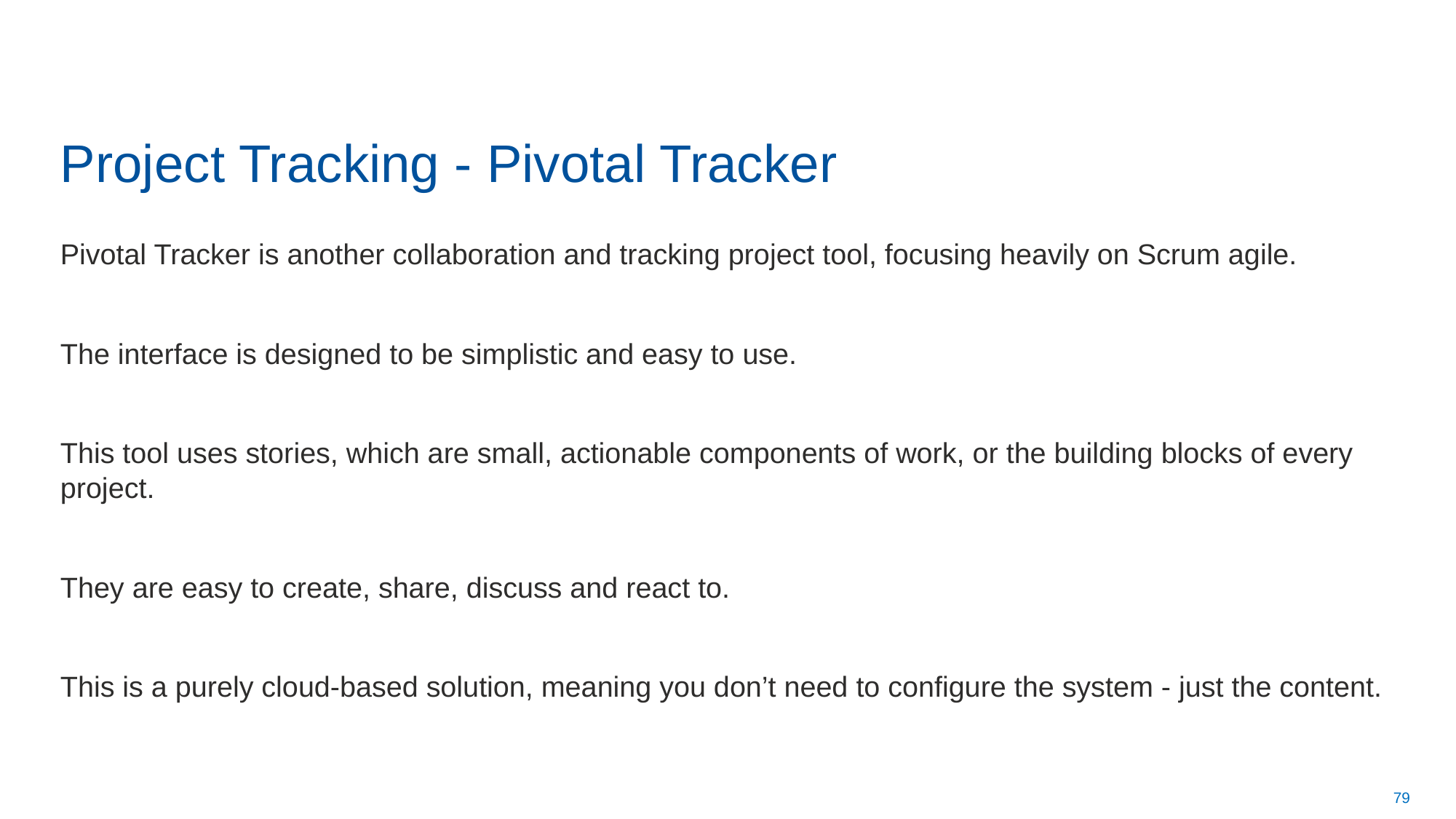

# Project Tracking - Pivotal Tracker
Pivotal Tracker is another collaboration and tracking project tool, focusing heavily on Scrum agile.

The interface is designed to be simplistic and easy to use.

This tool uses stories, which are small, actionable components of work, or the building blocks of every project.

They are easy to create, share, discuss and react to.

This is a purely cloud-based solution, meaning you don’t need to configure the system - just the content.